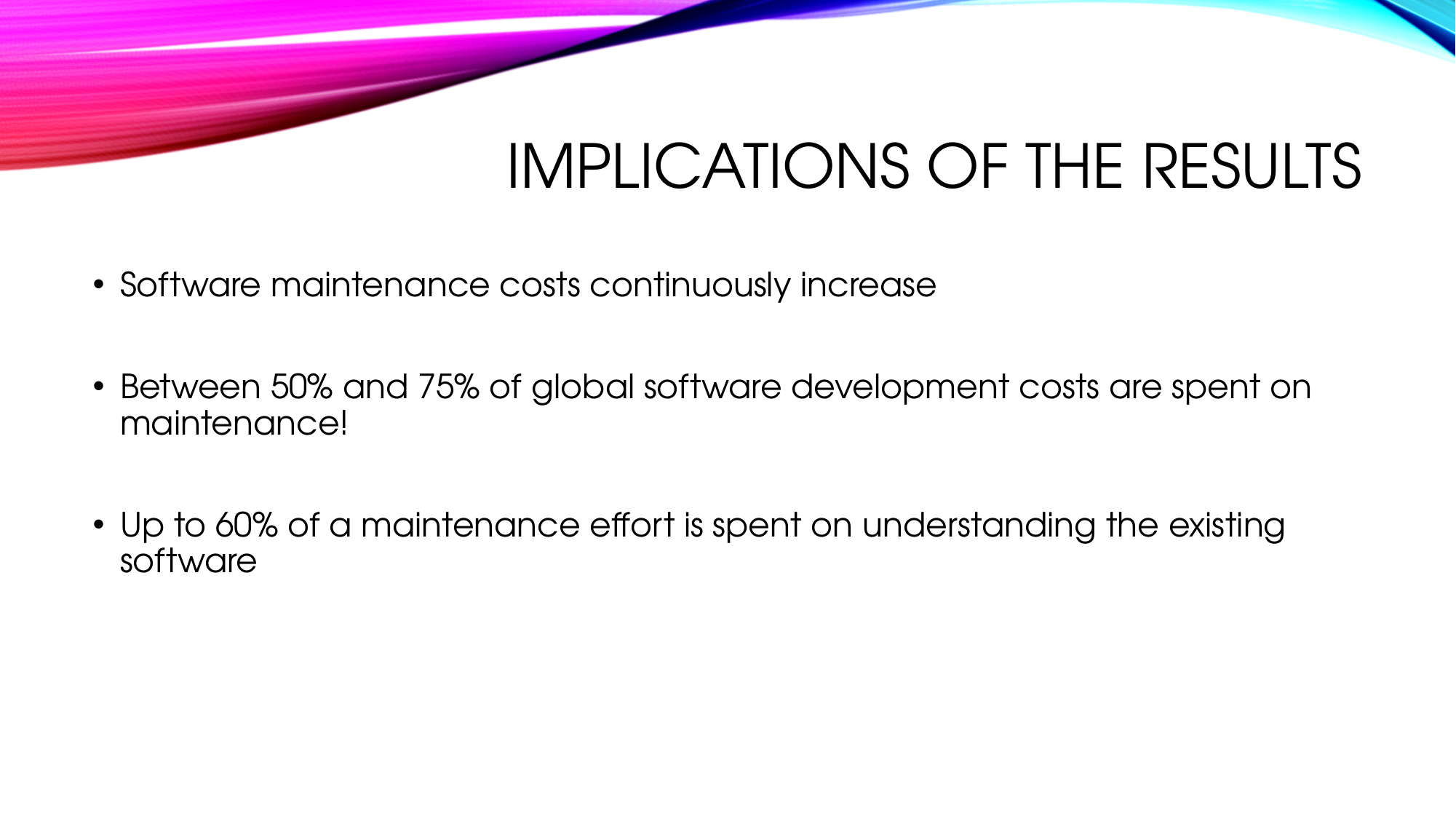

# Implications of the results
Software maintenance costs continuously increase

Between 50% and 75% of global software development costs are spent on maintenance!

Up to 60% of a maintenance effort is spent on understanding the existing software